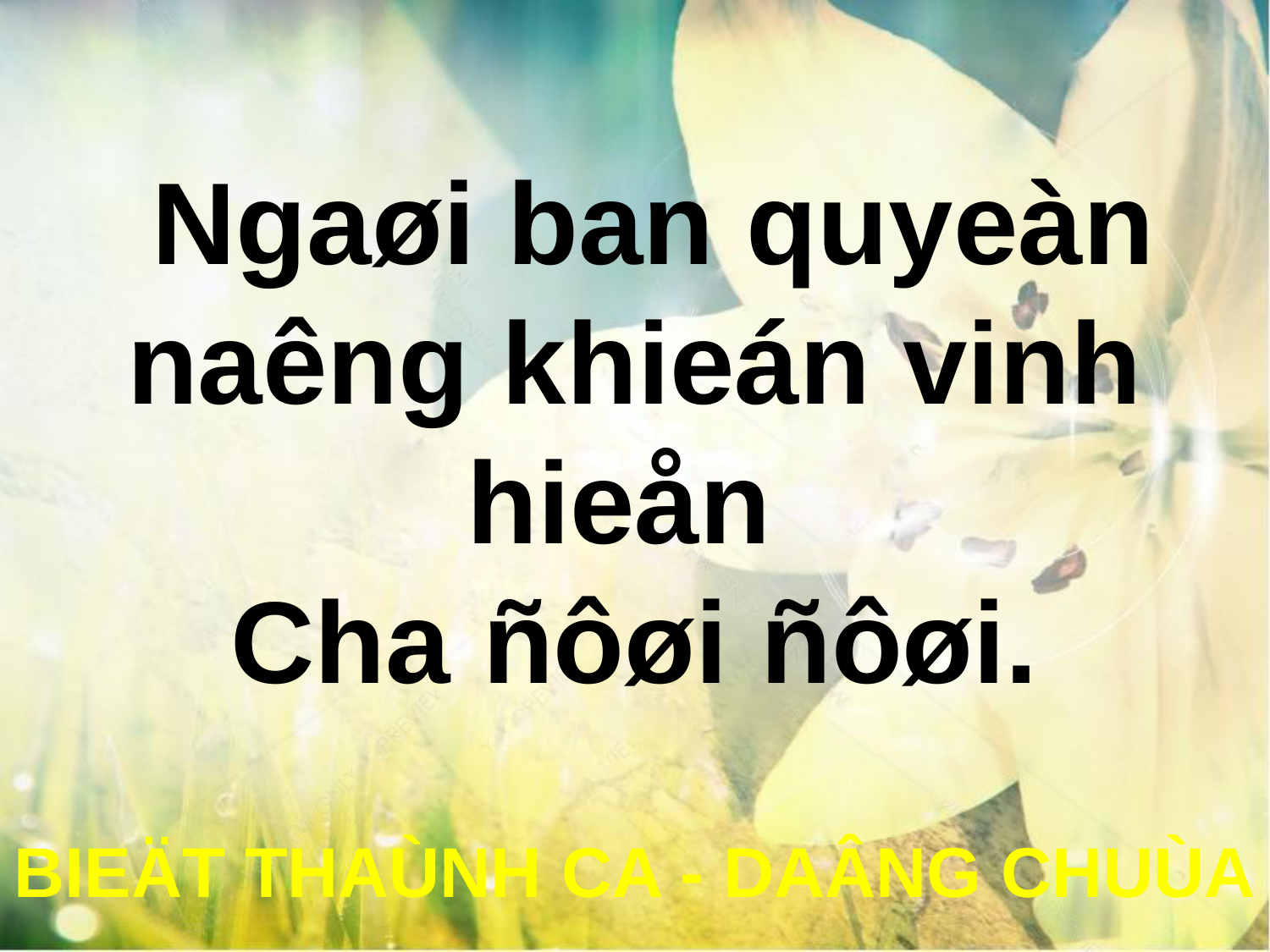

Ngaøi ban quyeàn naêng khieán vinh hieån
Cha ñôøi ñôøi.
BIEÄT THAÙNH CA - DAÂNG CHUÙA